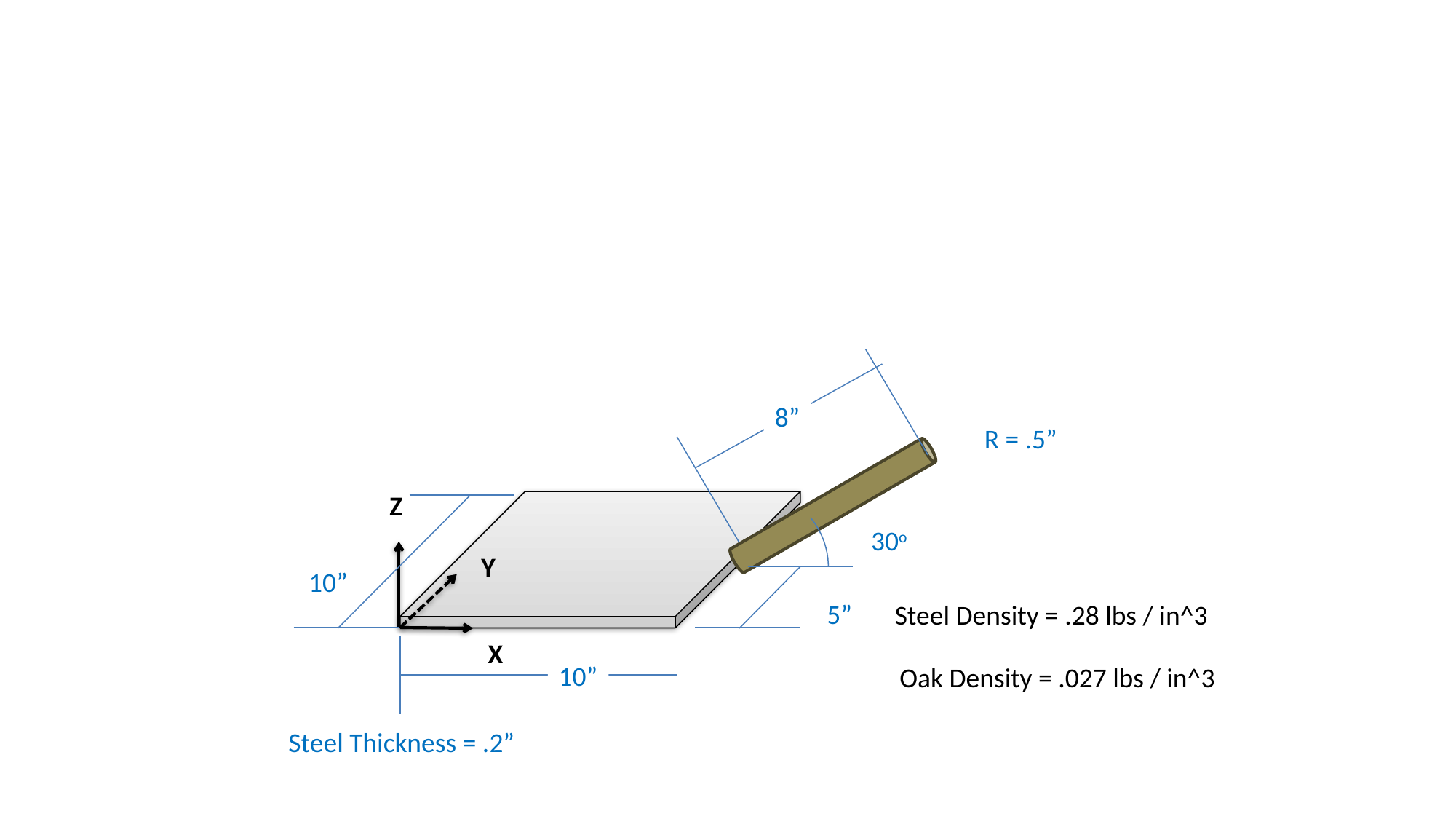

8”
R = .5”
Z

30o
Y
10”
5”
Steel Density = .28 lbs / in^3
X
10”
Oak Density = .027 lbs / in^3
Steel Thickness = .2”